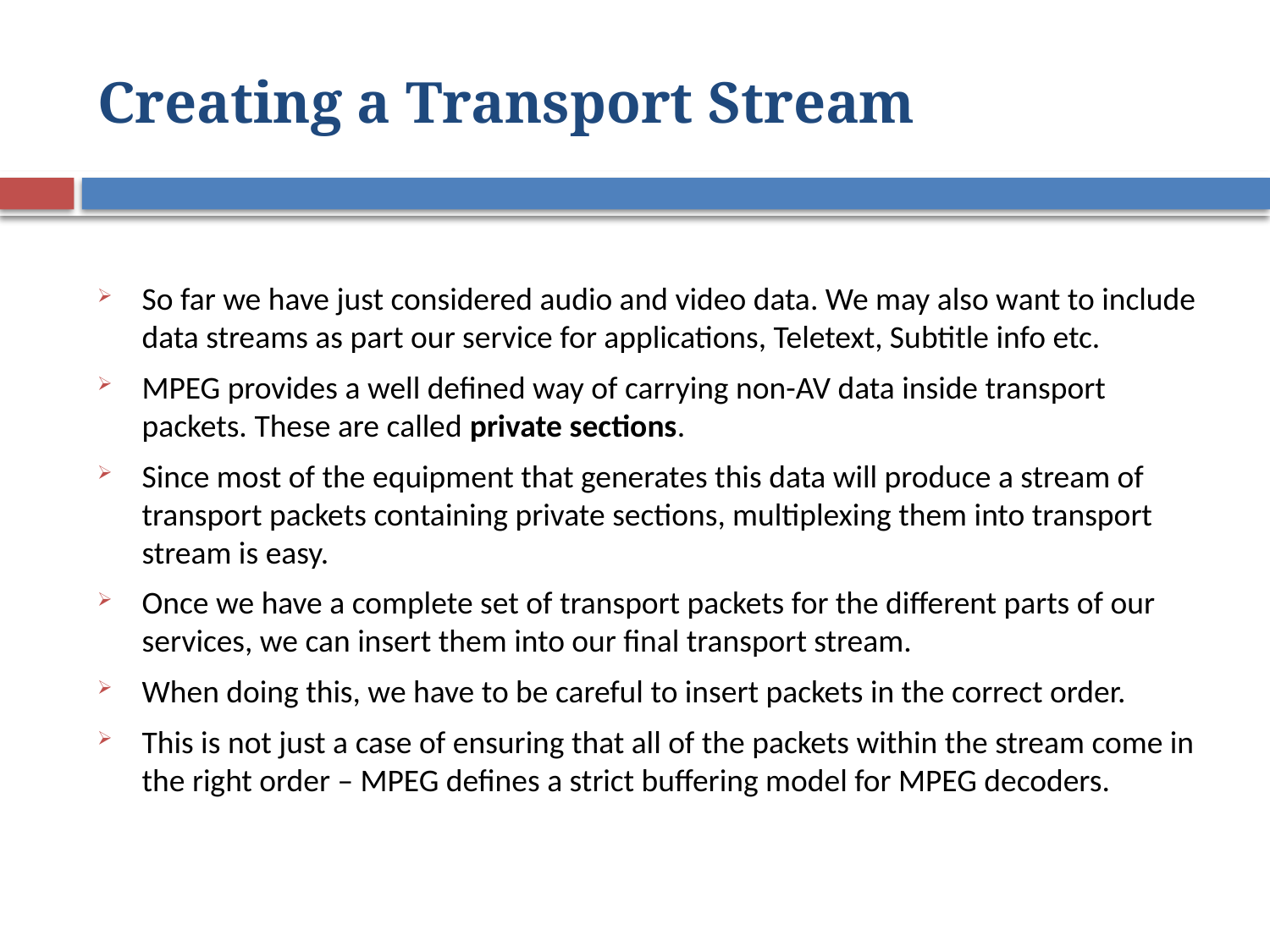

# Creating a Transport Stream

So far we have just considered audio and video data. We may also want to include data streams as part our service for applications, Teletext, Subtitle info etc.
MPEG provides a well defined way of carrying non-AV data inside transport packets. These are called private sections.
Since most of the equipment that generates this data will produce a stream of transport packets containing private sections, multiplexing them into transport stream is easy.
Once we have a complete set of transport packets for the different parts of our services, we can insert them into our final transport stream.
When doing this, we have to be careful to insert packets in the correct order.
This is not just a case of ensuring that all of the packets within the stream come in the right order – MPEG defines a strict buffering model for MPEG decoders.